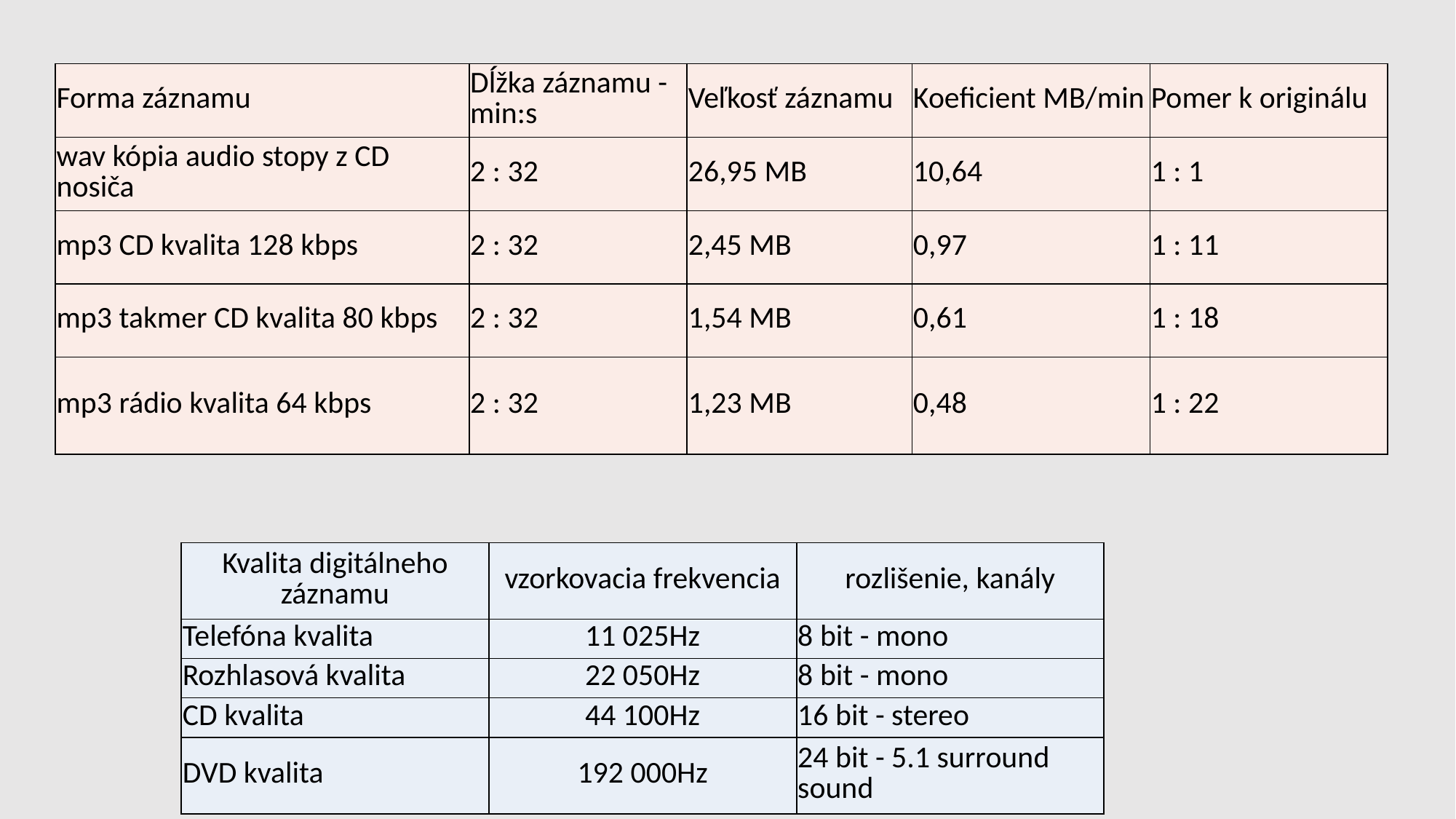

| Forma záznamu | Dĺžka záznamu - min:s | Veľkosť záznamu | Koeficient MB/min | Pomer k originálu |
| --- | --- | --- | --- | --- |
| wav kópia audio stopy z CD nosiča | 2 : 32 | 26,95 MB | 10,64 | 1 : 1 |
| mp3 CD kvalita 128 kbps | 2 : 32 | 2,45 MB | 0,97 | 1 : 11 |
| mp3 takmer CD kvalita 80 kbps | 2 : 32 | 1,54 MB | 0,61 | 1 : 18 |
| mp3 rádio kvalita 64 kbps | 2 : 32 | 1,23 MB | 0,48 | 1 : 22 |
| Kvalita digitálneho záznamu | vzorkovacia frekvencia | rozlišenie, kanály |
| --- | --- | --- |
| Telefóna kvalita | 11 025Hz | 8 bit - mono |
| Rozhlasová kvalita | 22 050Hz | 8 bit - mono |
| CD kvalita | 44 100Hz | 16 bit - stereo |
| DVD kvalita | 192 000Hz | 24 bit - 5.1 surround sound |